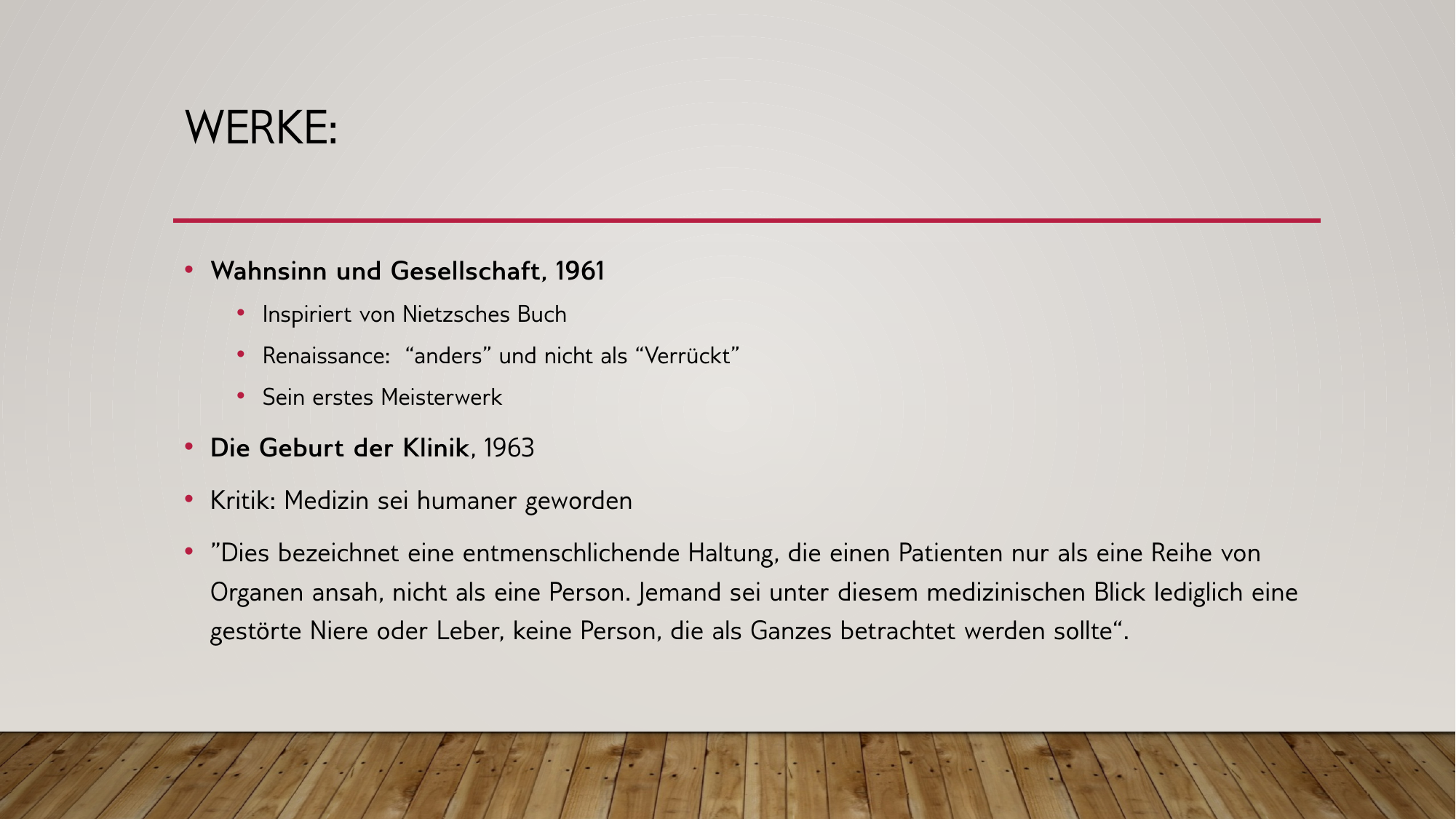

# Werke:
Wahnsinn und Gesellschaft, 1961
Inspiriert von Nietzsches Buch
Renaissance:  “anders” und nicht als “Verrückt”
Sein erstes Meisterwerk
Die Geburt der Klinik, 1963
Kritik: Medizin sei humaner geworden
”Dies bezeichnet eine entmenschlichende Haltung, die einen Patienten nur als eine Reihe von Organen ansah, nicht als eine Person. Jemand sei unter diesem medizinischen Blick lediglich eine gestörte Niere oder Leber, keine Person, die als Ganzes betrachtet werden sollte“.